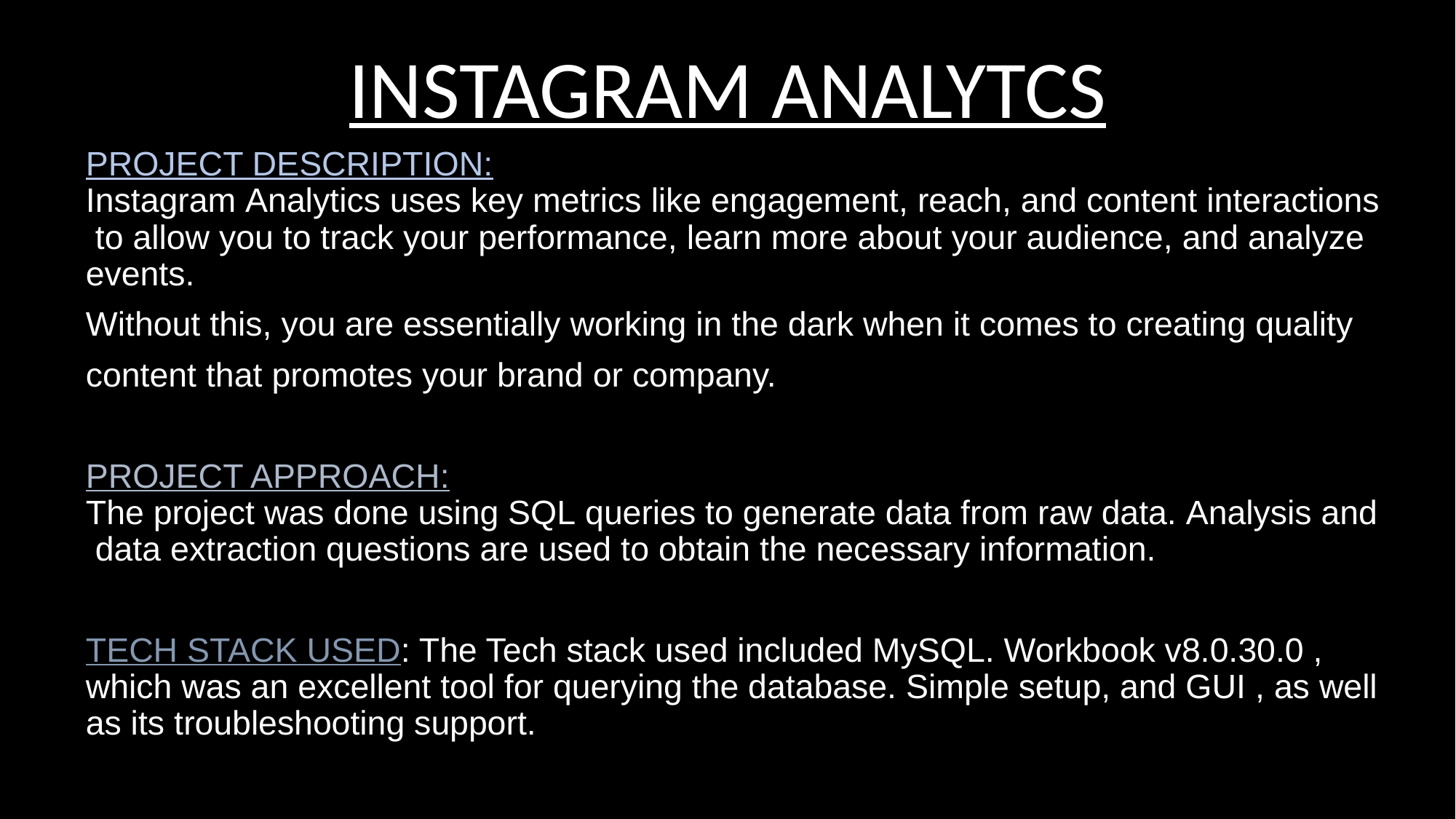

# INSTAGRAM ANALYTCS
PROJECT DESCRIPTION: Instagram Analytics uses key metrics like engagement, reach, and content interactions to allow you to track your performance, learn more about your audience, and analyze events.
Without this, you are essentially working in the dark when it comes to creating quality
content that promotes your brand or company.

PROJECT APPROACH: The project was done using SQL queries to generate data from raw data. Analysis and data extraction questions are used to obtain the necessary information.

TECH STACK USED: The Tech stack used included MySQL. Workbook v8.0.30.0 , which was an excellent tool for querying the database. Simple setup, and GUI , as well as its troubleshooting support.